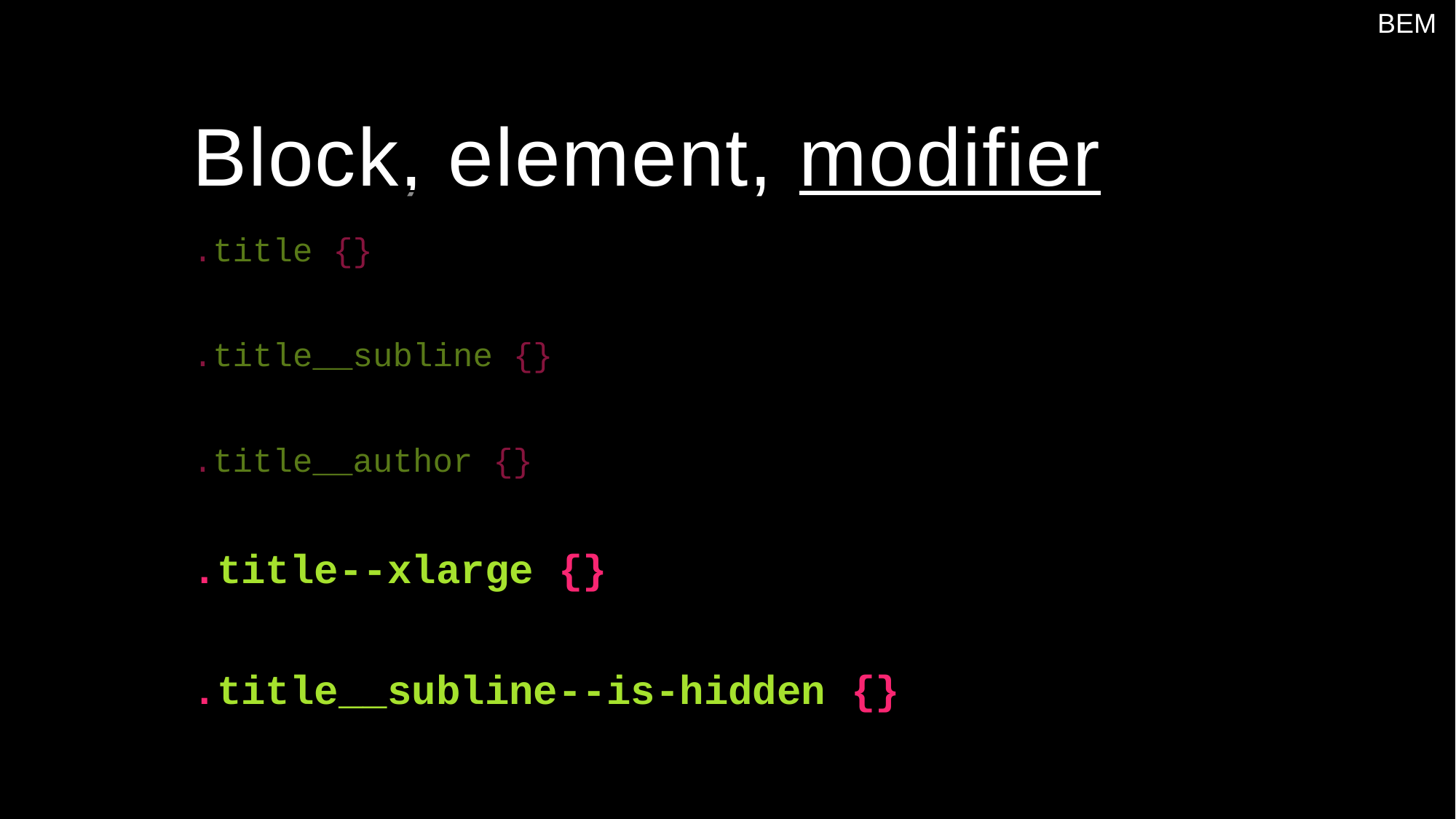

BEM
# Block, element, modifier

.title {}

.title__subline {}

.title__author {}

.title--xlarge {}

.title__subline--is-hidden {}